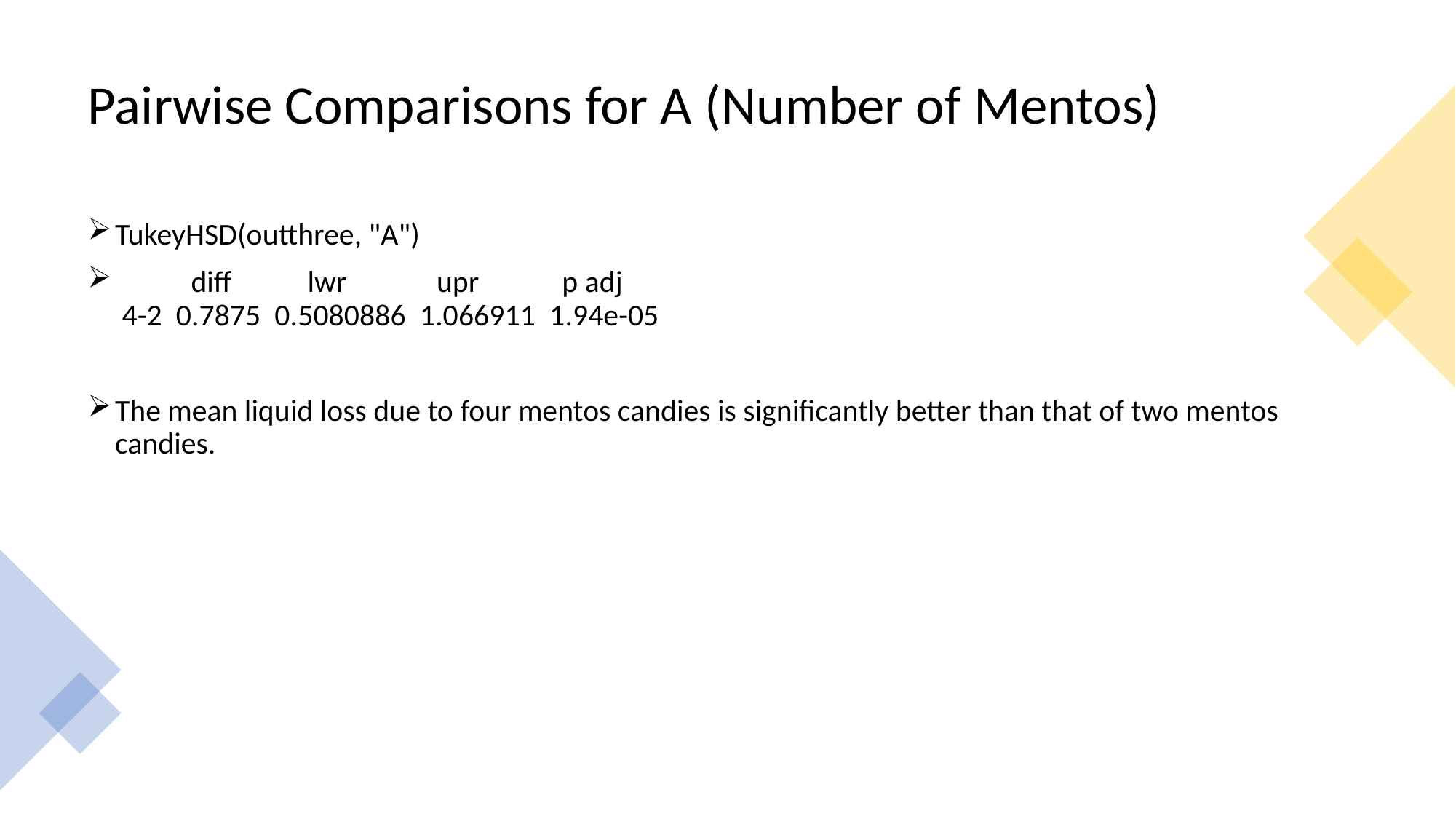

# Pairwise Comparisons for A (Number of Mentos)

TukeyHSD(outthree, "A")
           diff           lwr             upr            p adj
 4-2  0.7875  0.5080886  1.066911  1.94e-05

The mean liquid loss due to four mentos candies is significantly better than that of two mentos candies.